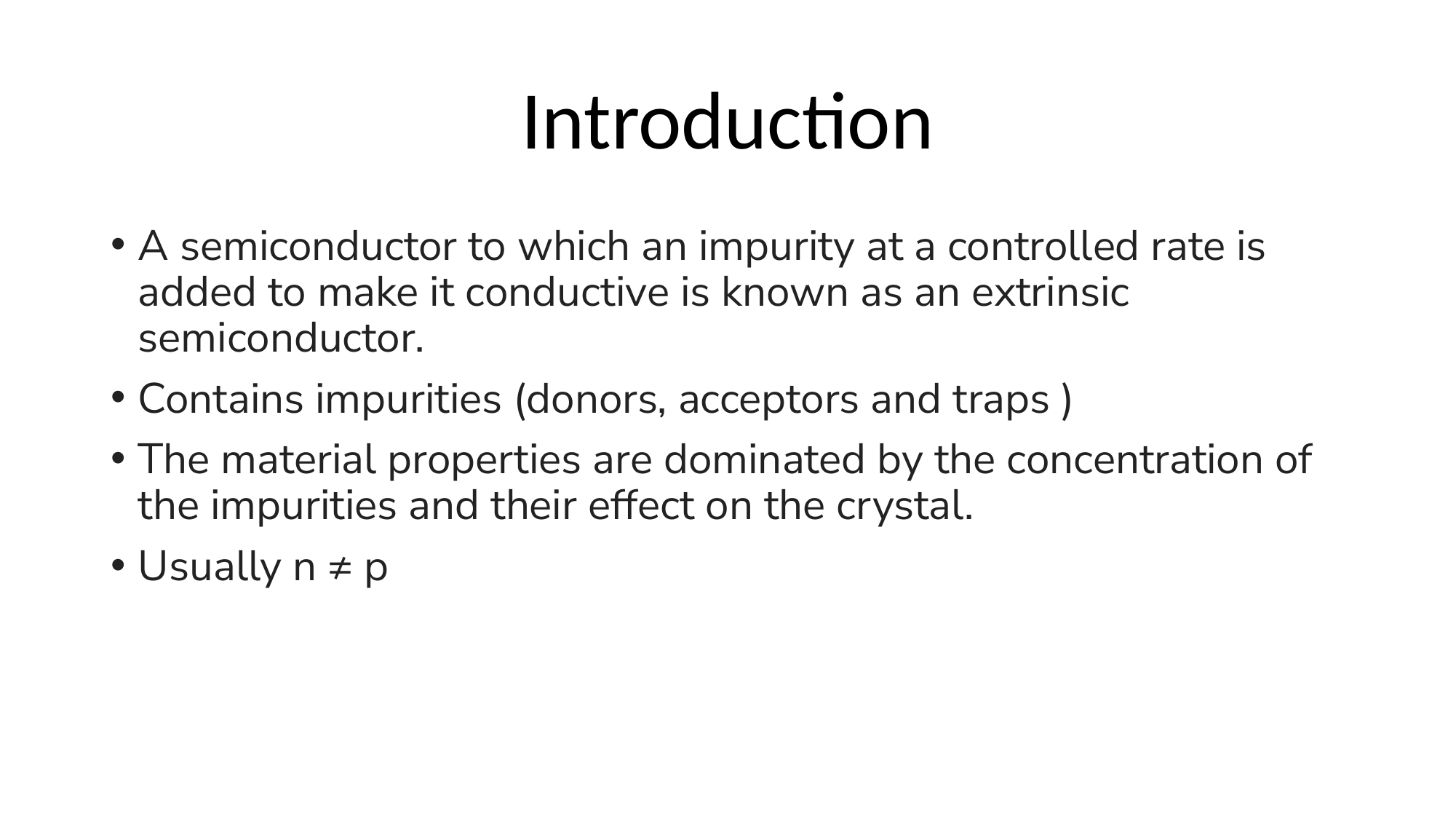

# Introduction
A semiconductor to which an impurity at a controlled rate is added to make it conductive is known as an extrinsic semiconductor.
Contains impurities (donors, acceptors and traps )
The material properties are dominated by the concentration of the impurities and their effect on the crystal.
Usually n ≠ p